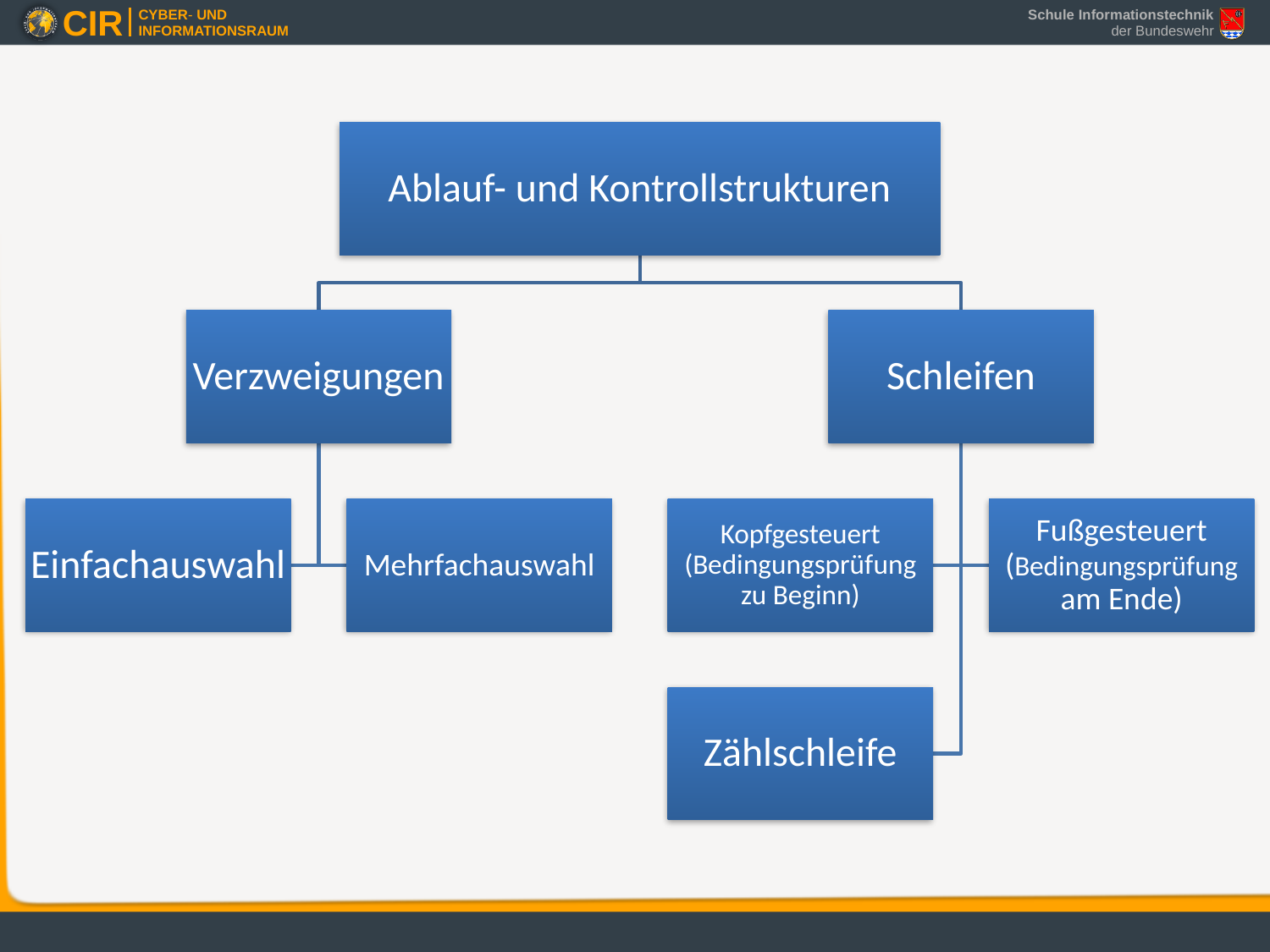

Ablauf- und Kontrollstrukturen
Verzweigungen
Einfachauswahl
Mehrfachauswahl
Schleifen
Kopfgesteuert (Bedingungsprüfung zu Beginn)
Fußgesteuert (Bedingungsprüfung am Ende)
Zählschleife